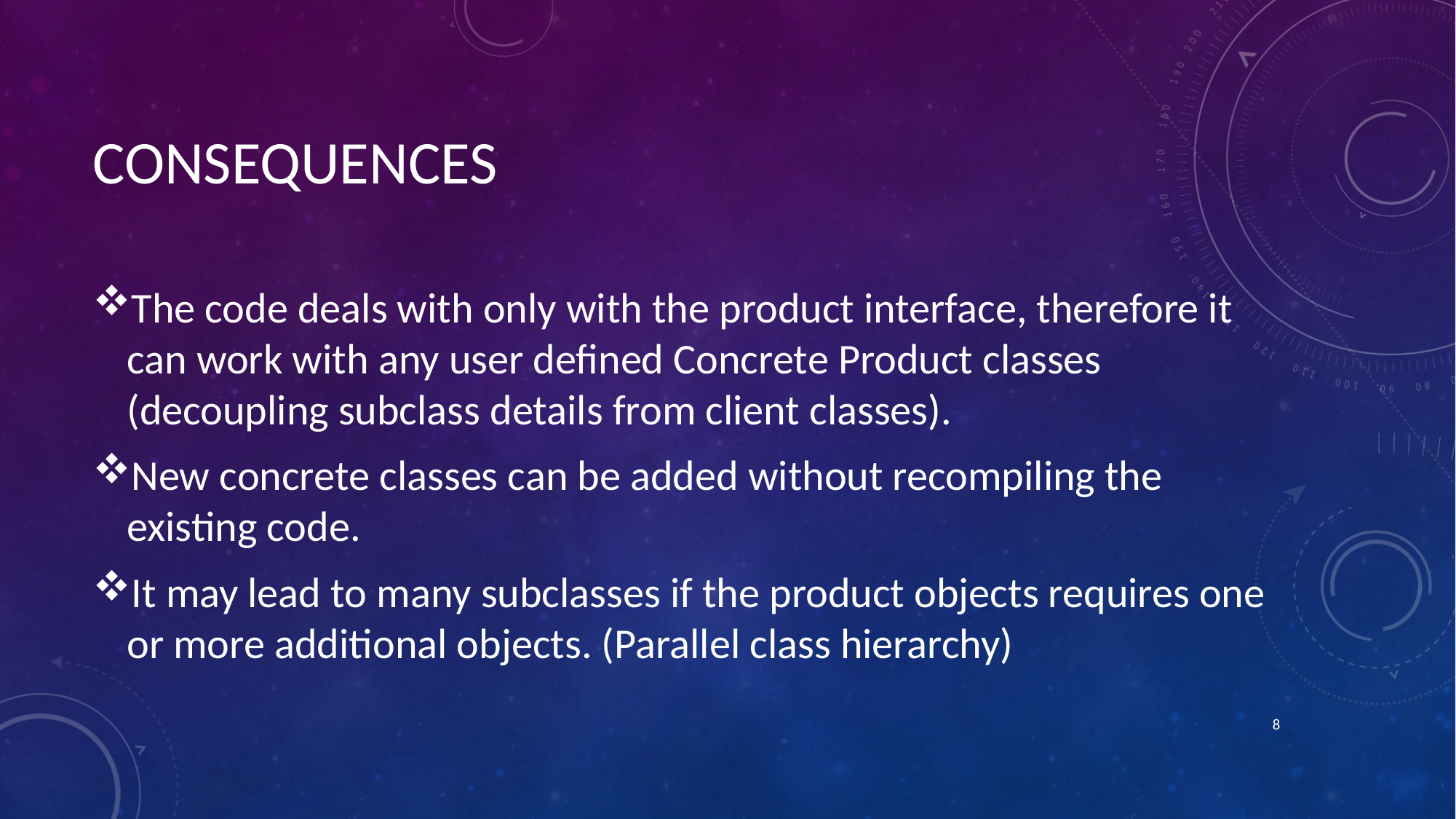

# Consequences
The code deals with only with the product interface, therefore it can work with any user defined Concrete Product classes (decoupling subclass details from client classes).
New concrete classes can be added without recompiling the existing code.
It may lead to many subclasses if the product objects requires one or more additional objects. (Parallel class hierarchy)
8